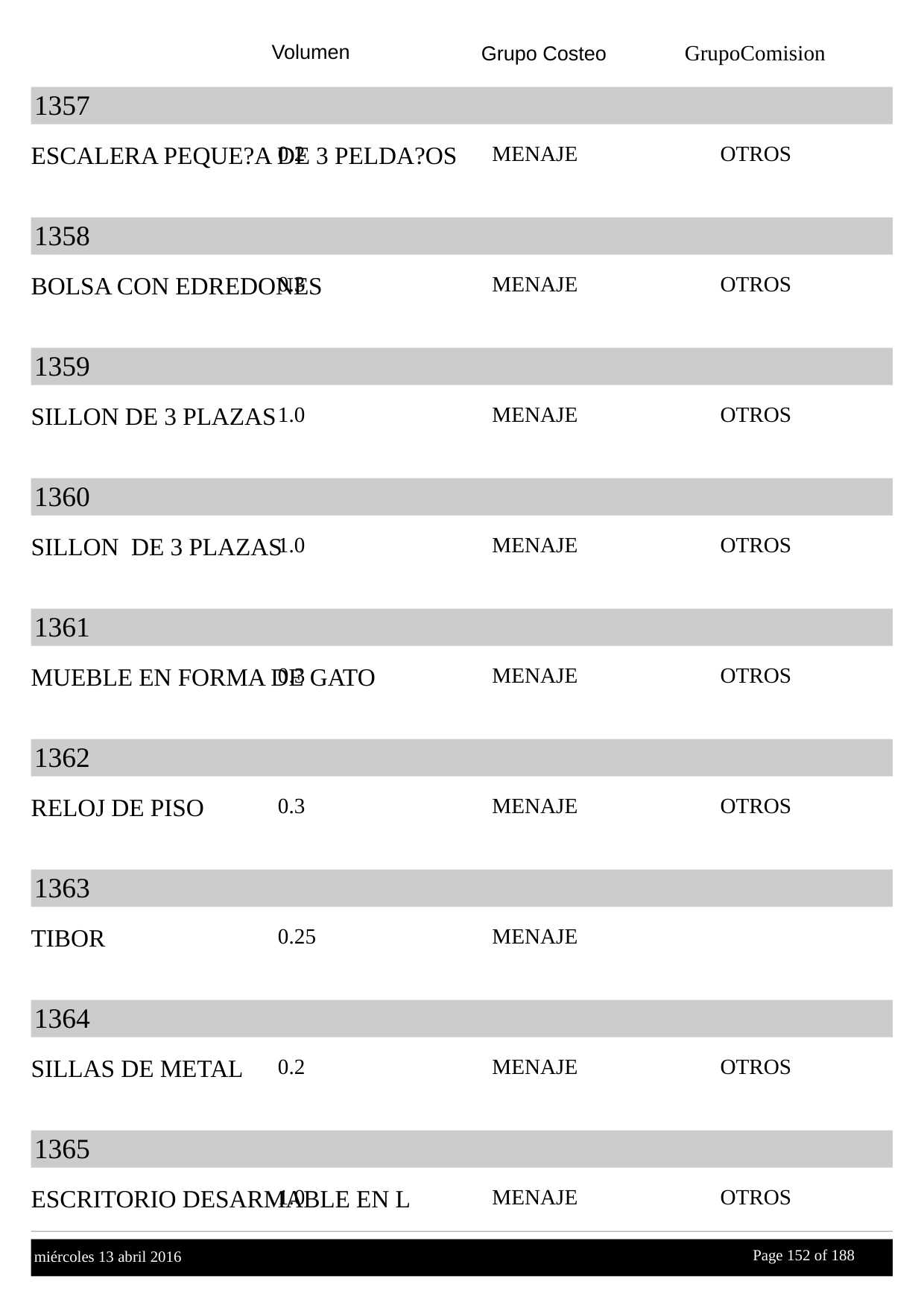

Volumen
GrupoComision
Grupo Costeo

1357
ESCALERA PEQUE?A DE 3 PELDA?OS
0.2
MENAJE
OTROS

1358
BOLSA CON EDREDONES
0.3
MENAJE
OTROS

1359
SILLON DE 3 PLAZAS
1.0
MENAJE
OTROS

1360
SILLON  DE 3 PLAZAS
1.0
MENAJE
OTROS

1361
MUEBLE EN FORMA DE GATO
0.3
MENAJE
OTROS

1362
RELOJ DE PISO
0.3
MENAJE
OTROS

1363
TIBOR
0.25
MENAJE

1364
SILLAS DE METAL
0.2
MENAJE
OTROS

1365
ESCRITORIO DESARMABLE EN L
1.0
MENAJE
OTROS

Page 152 of
 188
miércoles 13 abril 2016